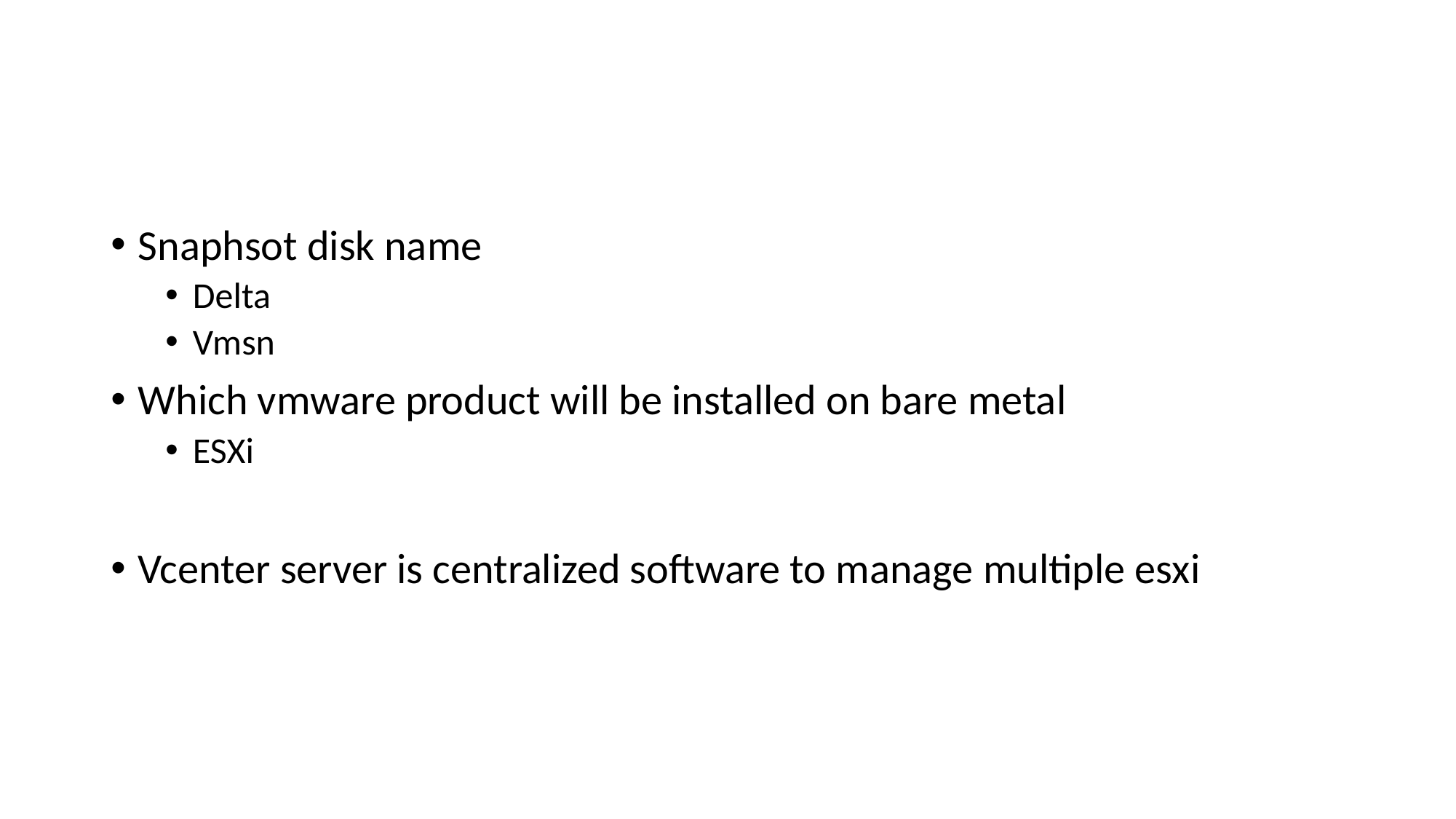

#
Snaphsot disk name
Delta
Vmsn
Which vmware product will be installed on bare metal
ESXi

Vcenter server is centralized software to manage multiple esxi